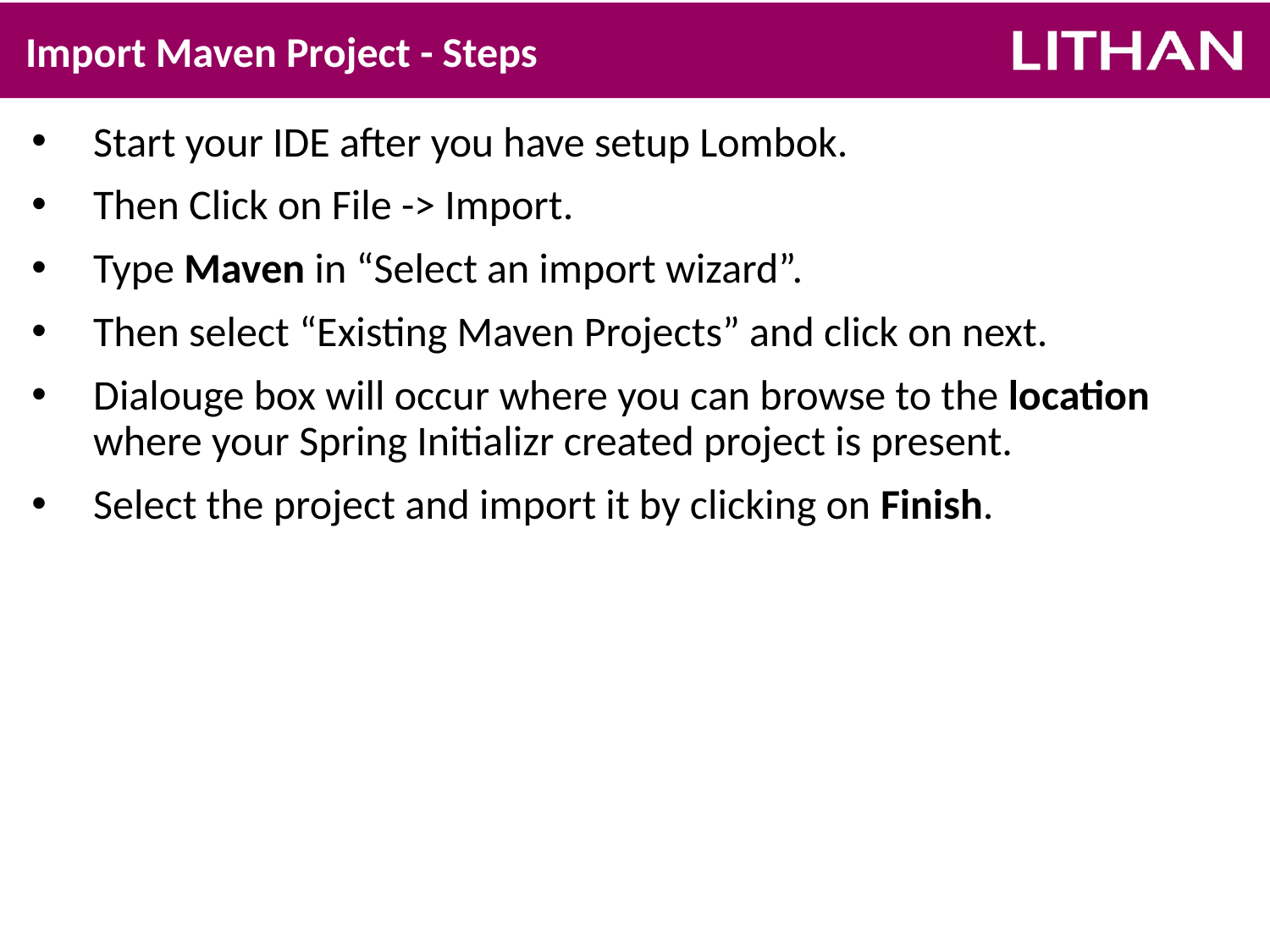

# Import Maven Project - Steps
Start your IDE after you have setup Lombok.
Then Click on File -> Import.
Type Maven in “Select an import wizard”.
Then select “Existing Maven Projects” and click on next.
Dialouge box will occur where you can browse to the location where your Spring Initializr created project is present.
Select the project and import it by clicking on Finish.